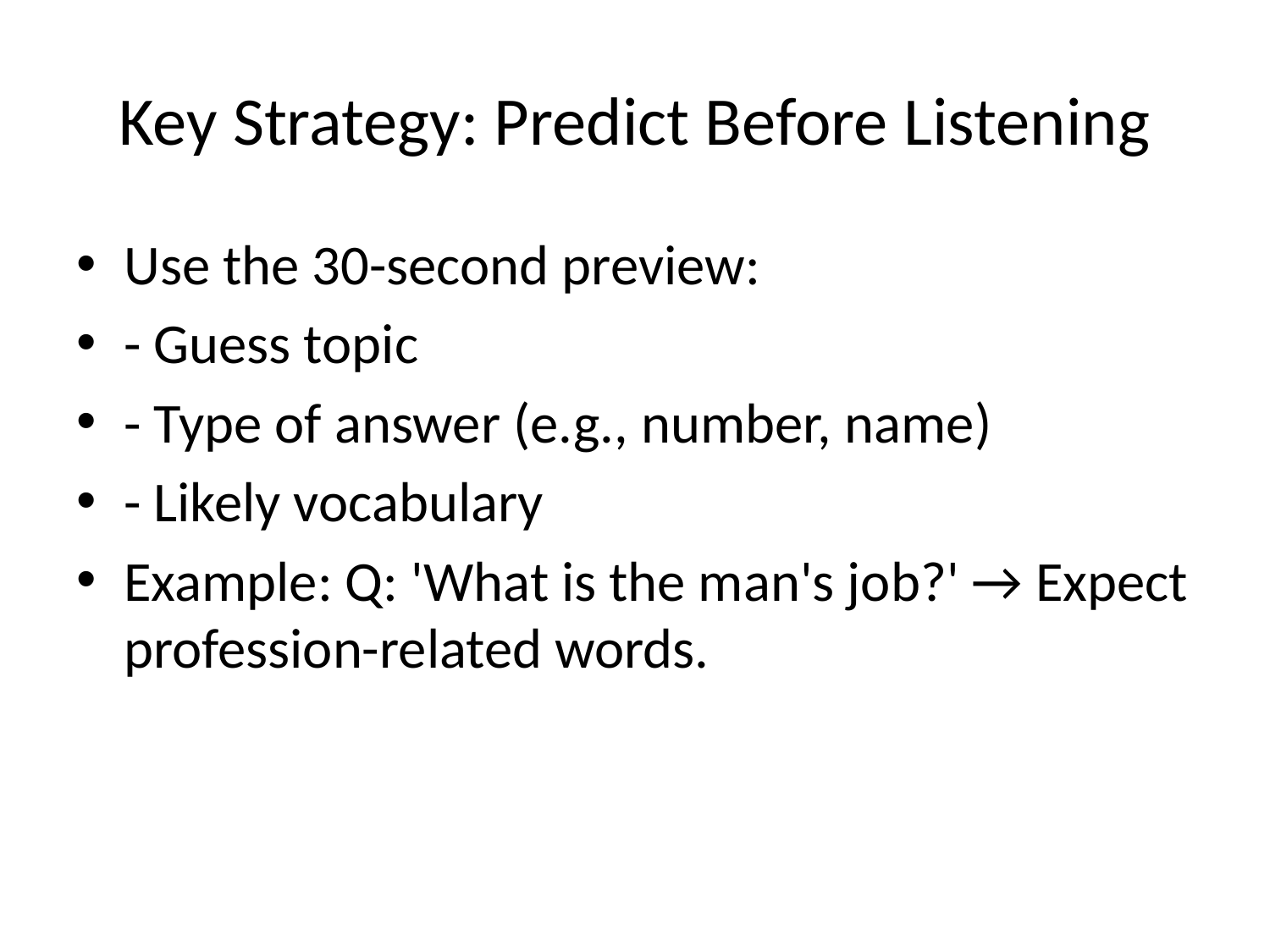

# Key Strategy: Predict Before Listening
Use the 30-second preview:
- Guess topic
- Type of answer (e.g., number, name)
- Likely vocabulary
Example: Q: 'What is the man's job?' → Expect profession-related words.